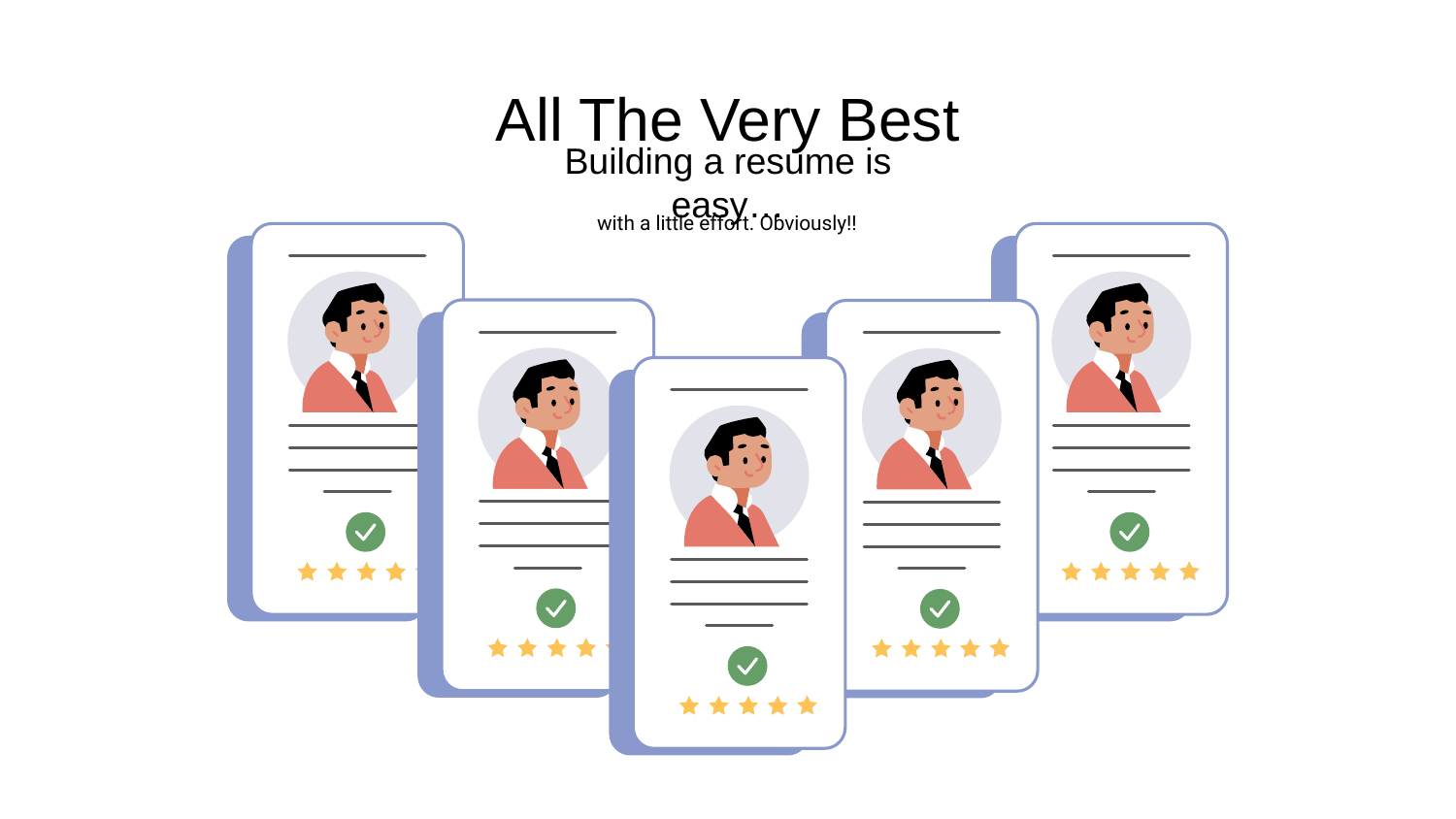

# All The Very Best
Building a resume is easy…
with a little effort. Obviously!!